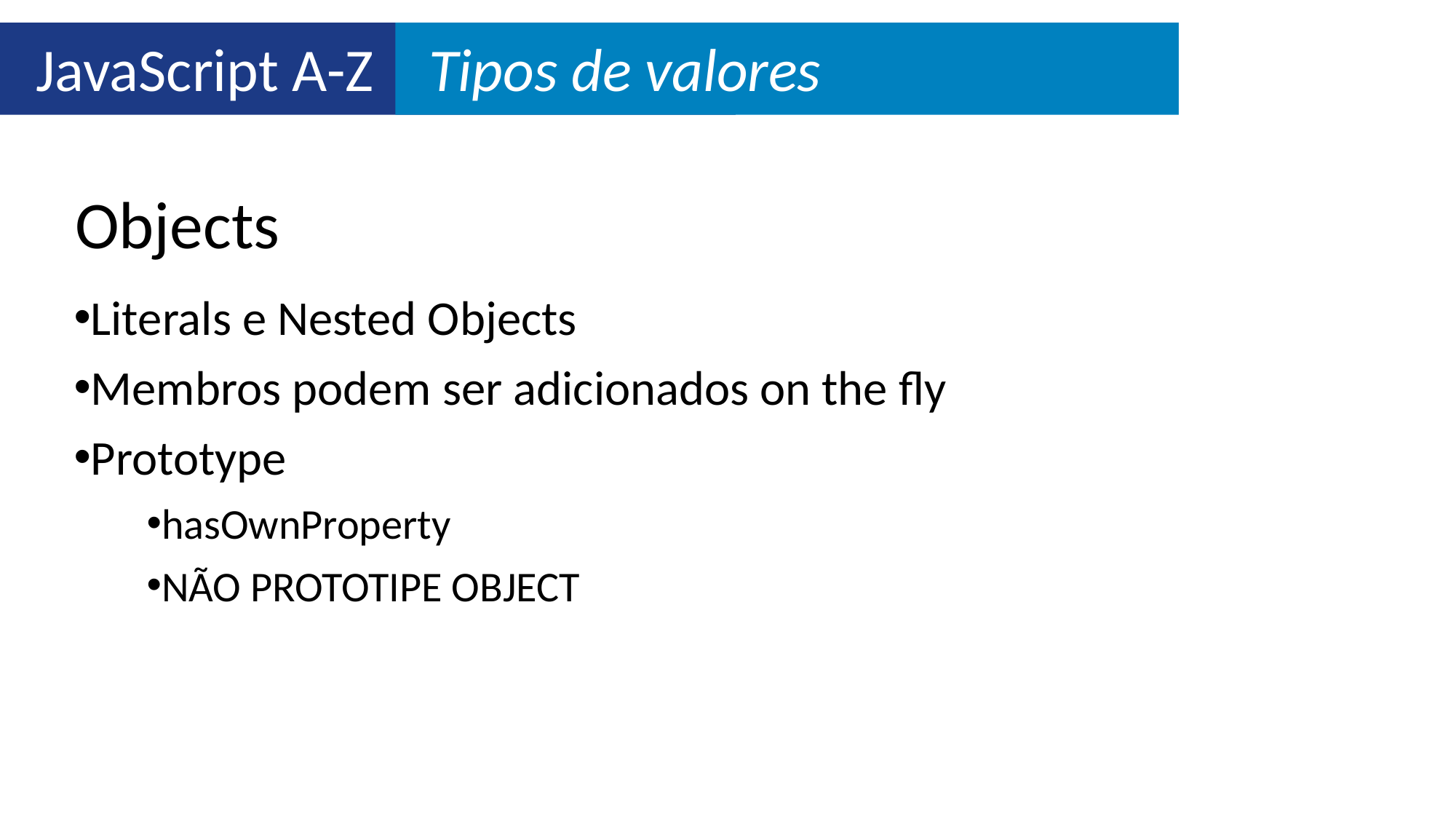

JavaScript A-Z    Tipos de valores
Objects
Literals e Nested Objects
Membros podem ser adicionados on the fly
Prototype
hasOwnProperty
NÃO PROTOTIPE OBJECT